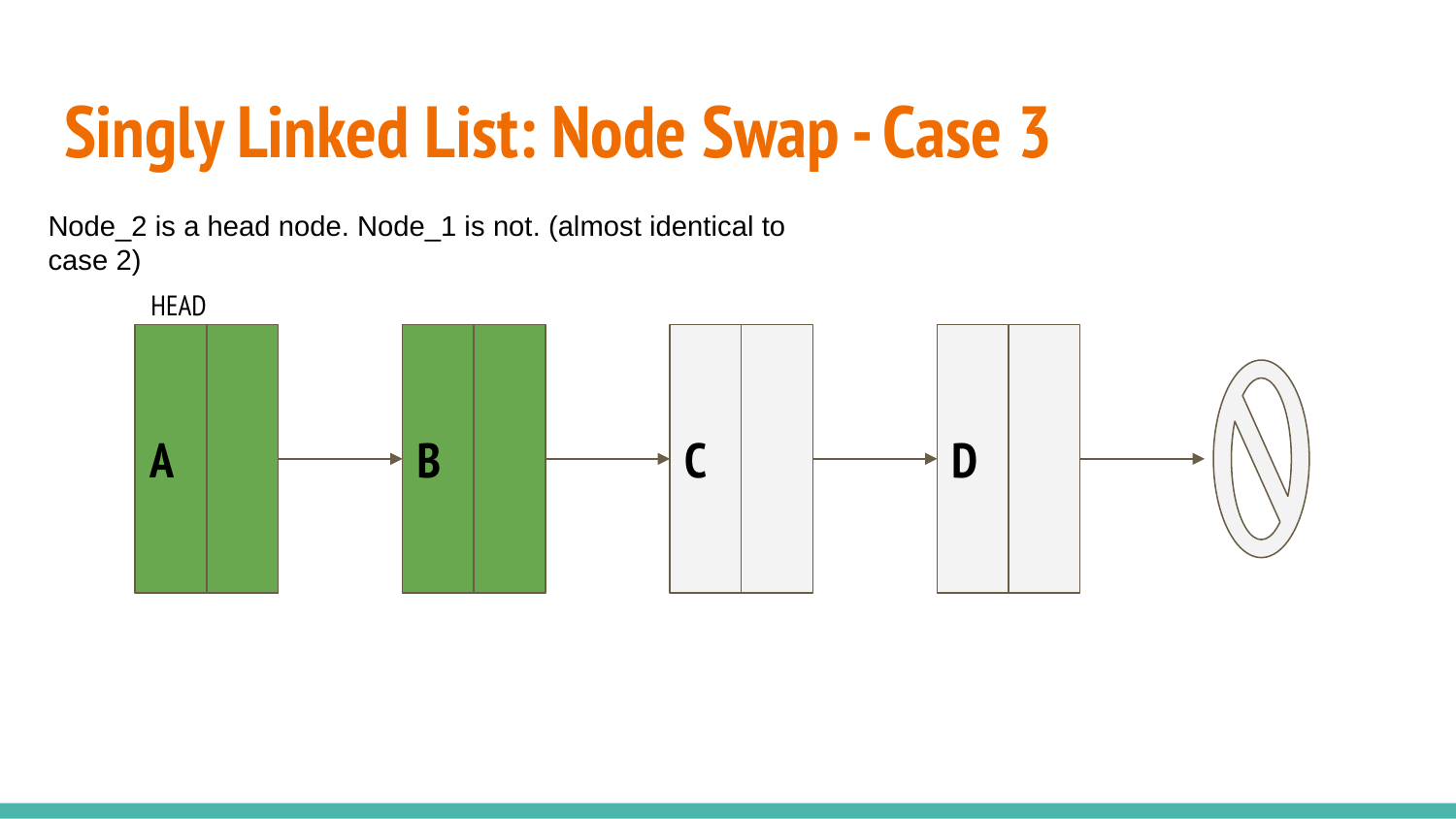

# Singly Linked List: Node Swap - Case 3
Node_2 is a head node. Node_1 is not. (almost identical to case 2)

HEAD
A
B
C
D